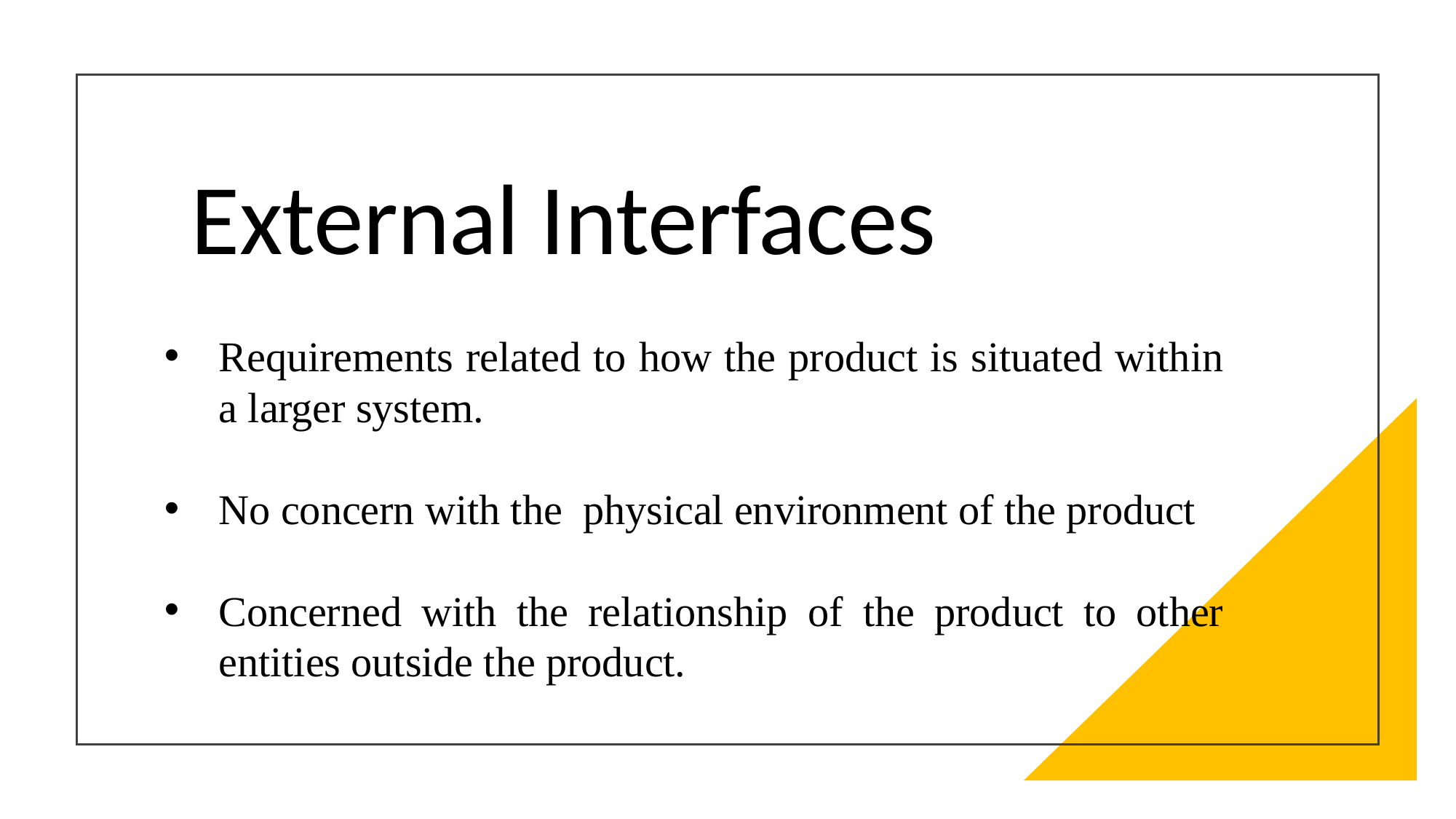

# External Interfaces
Requirements related to how the product is situated within a larger system.

No concern with the  physical environment of the product

Concerned with the relationship of the product to other entities outside the product.